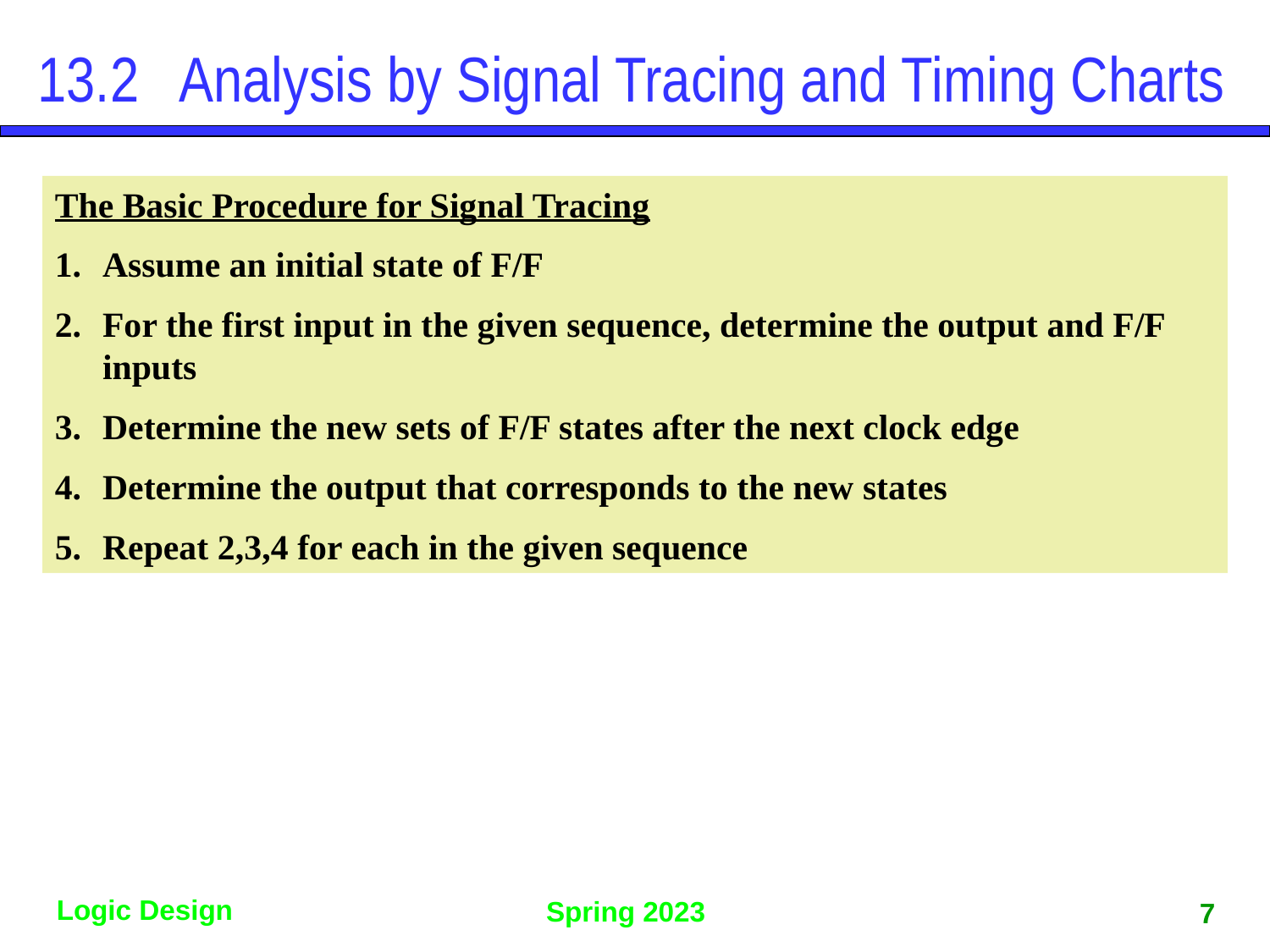

# 13.2	 Analysis by Signal Tracing and Timing Charts
The Basic Procedure for Signal Tracing
Assume an initial state of F/F
For the first input in the given sequence, determine the output and F/F inputs
Determine the new sets of F/F states after the next clock edge
Determine the output that corresponds to the new states
Repeat 2,3,4 for each in the given sequence
7